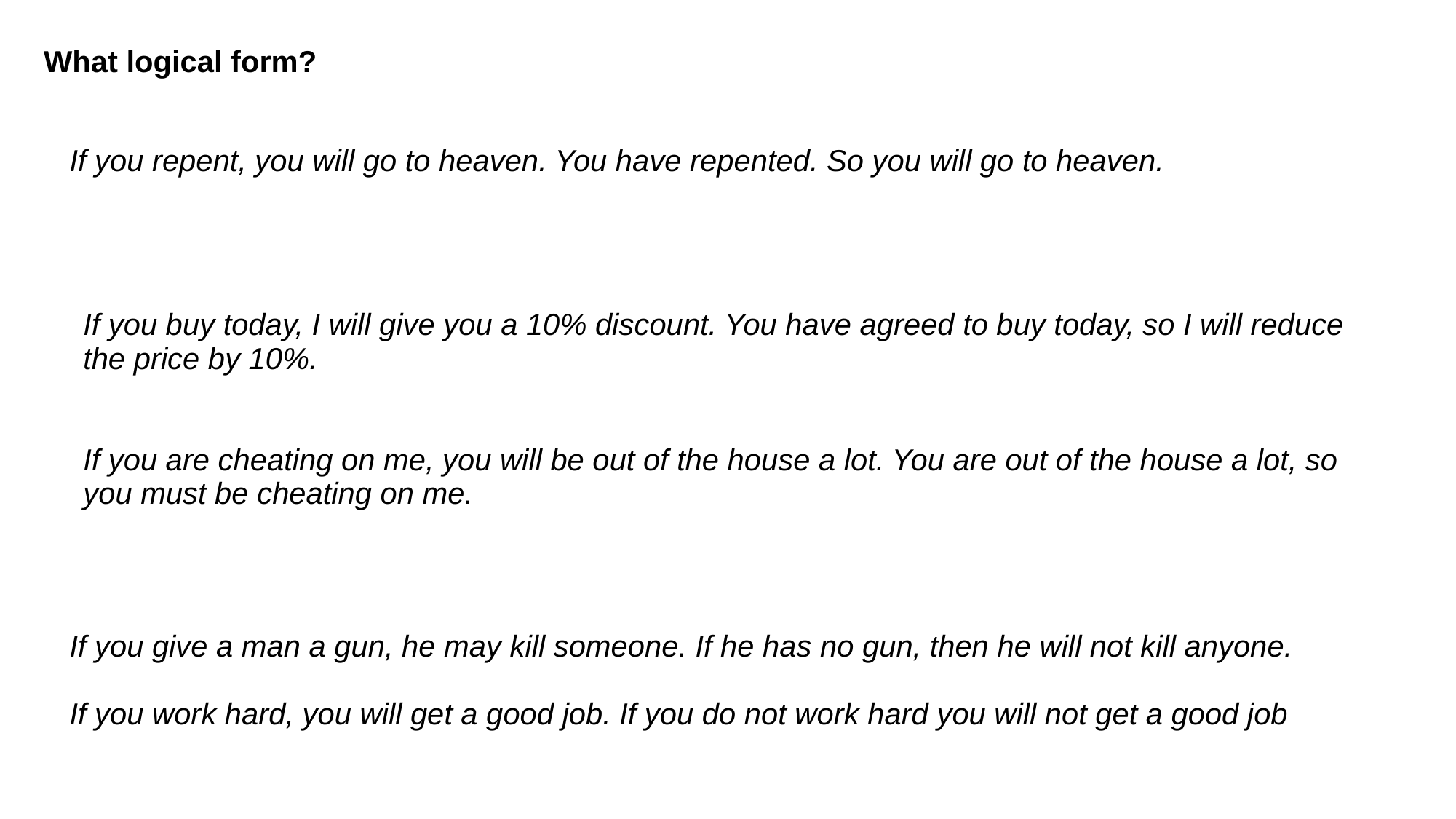

What logical form?

| If you repent, you will go to heaven. You have repented. So you will go to heaven. |
| --- |

| If you buy today, I will give you a 10% discount. You have agreed to buy today, so I will reduce the price by 10%. If you are cheating on me, you will be out of the house a lot. You are out of the house a lot, so you must be cheating on me. |
| --- |

| If you give a man a gun, he may kill someone. If he has no gun, then he will not kill anyone. If you work hard, you will get a good job. If you do not work hard you will not get a good job |
| --- |